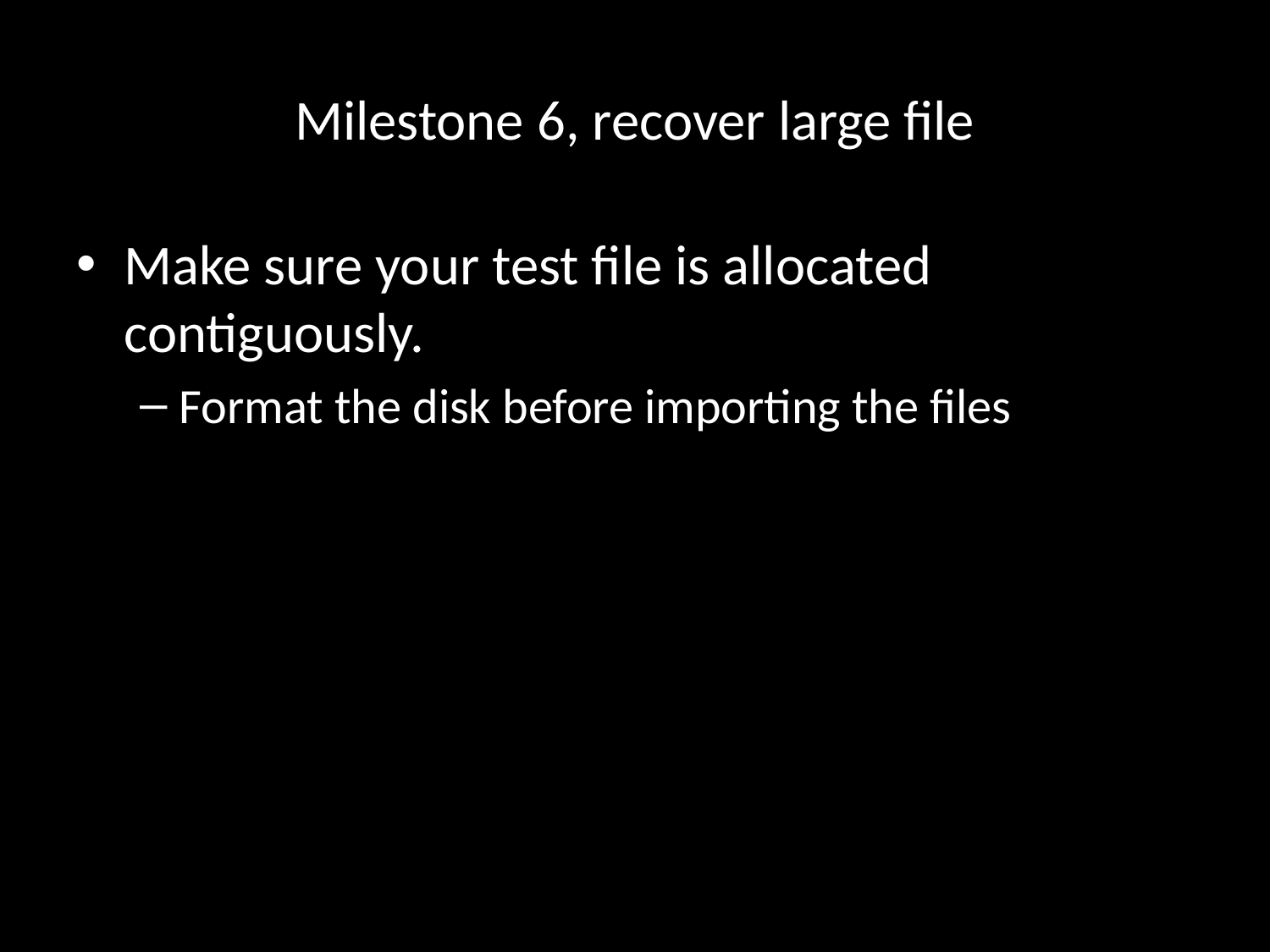

# Milestone 6, recover large file
Make sure your test file is allocated contiguously.
Format the disk before importing the files